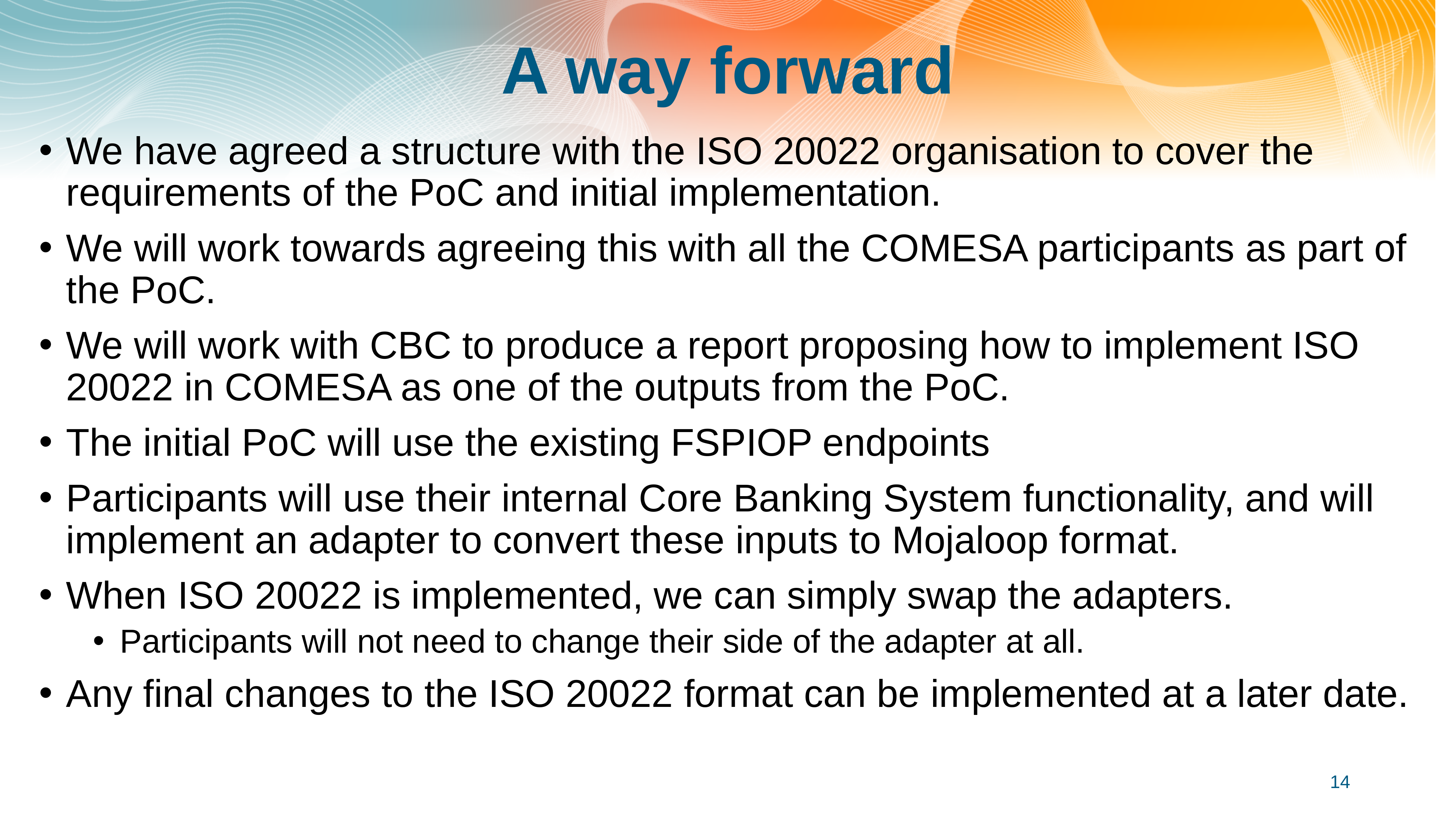

# A way forward
We have agreed a structure with the ISO 20022 organisation to cover the requirements of the PoC and initial implementation.
We will work towards agreeing this with all the COMESA participants as part of the PoC.
We will work with CBC to produce a report proposing how to implement ISO 20022 in COMESA as one of the outputs from the PoC.
The initial PoC will use the existing FSPIOP endpoints
Participants will use their internal Core Banking System functionality, and will implement an adapter to convert these inputs to Mojaloop format.
When ISO 20022 is implemented, we can simply swap the adapters.
Participants will not need to change their side of the adapter at all.
Any final changes to the ISO 20022 format can be implemented at a later date.

14